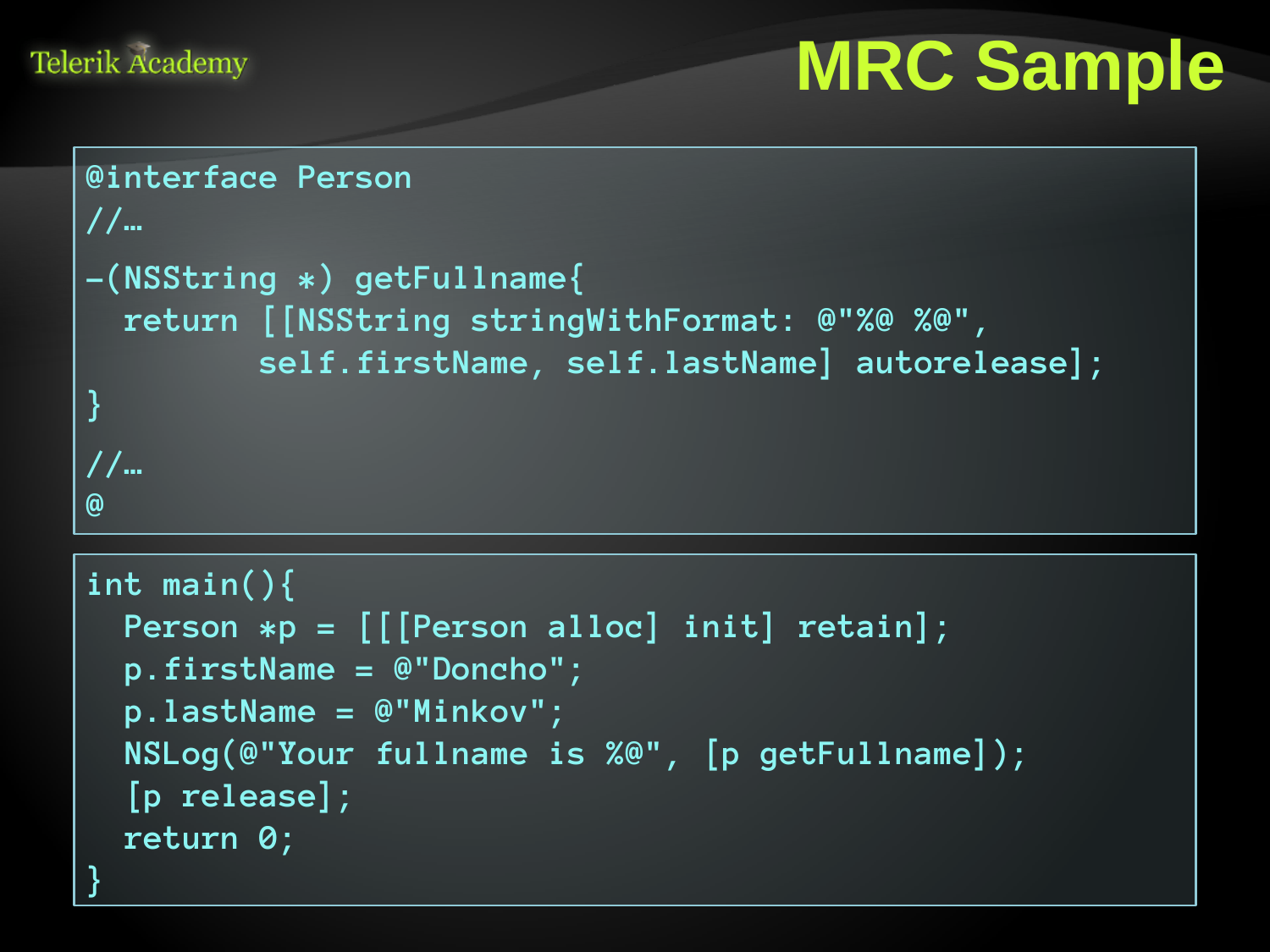

# MRC Sample
@interface Person
//…
-(NSString *) getFullname{
  return [[NSString stringWithFormat: @"%@ %@",
         self.firstName, self.lastName] autorelease];
}
//…
@
int main(){
  Person *p = [[[Person alloc] init] retain];
  p.firstName = @"Doncho";
  p.lastName = @"Minkov";
  NSLog(@"Your fullname is %@", [p getFullname]);
  [p release];
  return 0;
}